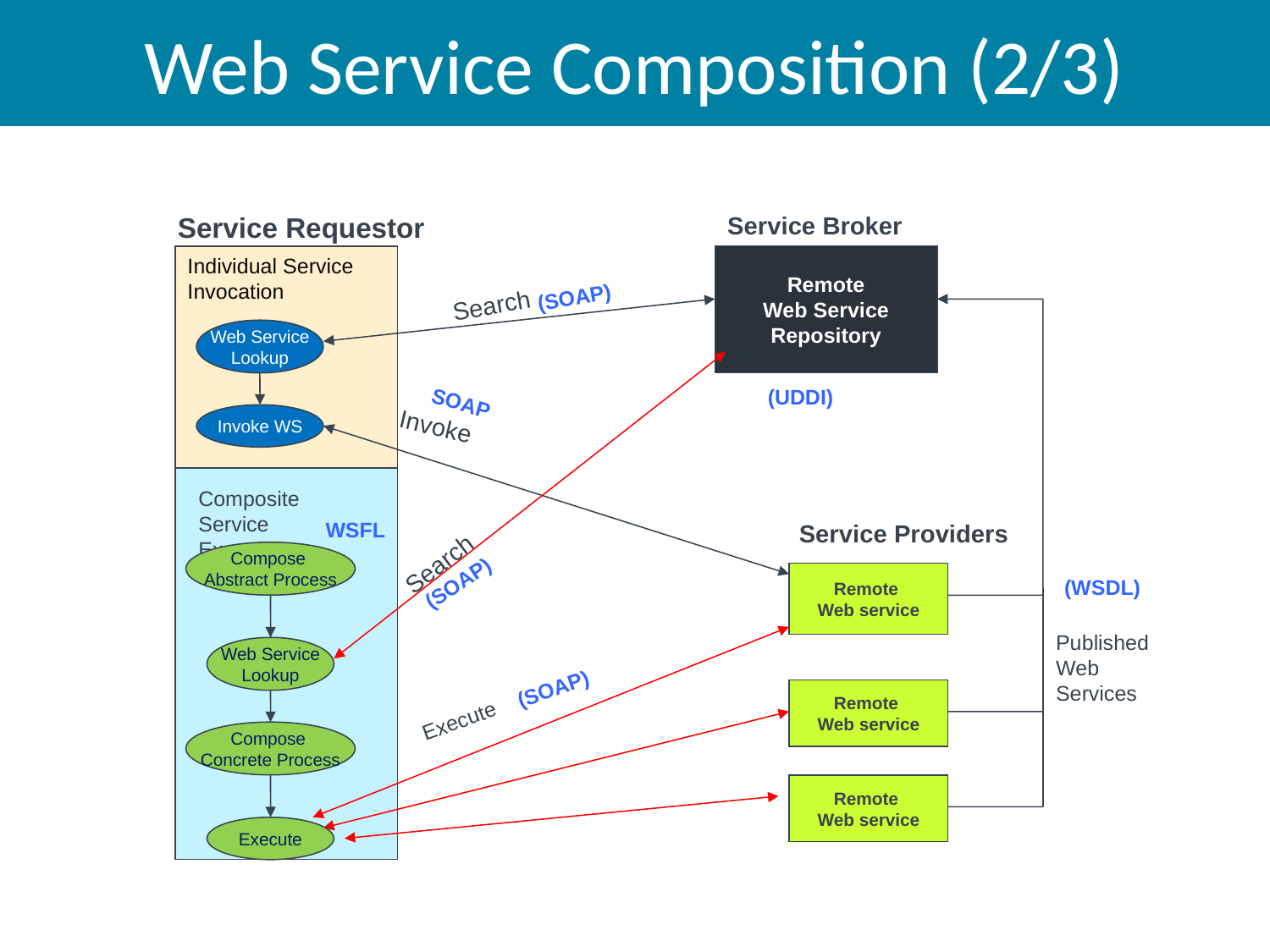

# Web Service Composition (2/3)
Service Requestor
Service Broker

Individual Service
Invocation
Remote
Web Service
Repository
(SOAP)
Search

Web Service
Lookup

(UDDI)
SOAP
Invoke WS
Invoke

Composite Service
Execution
WSFL
Service Providers
Compose
Abstract Process
Search
(SOAP)
Remote
Web service
(WSDL)

Published
Web
Services

Web Service
Lookup
(SOAP)
Remote
Web service

Execute

Compose
Concrete Process

Remote
Web service

Execute